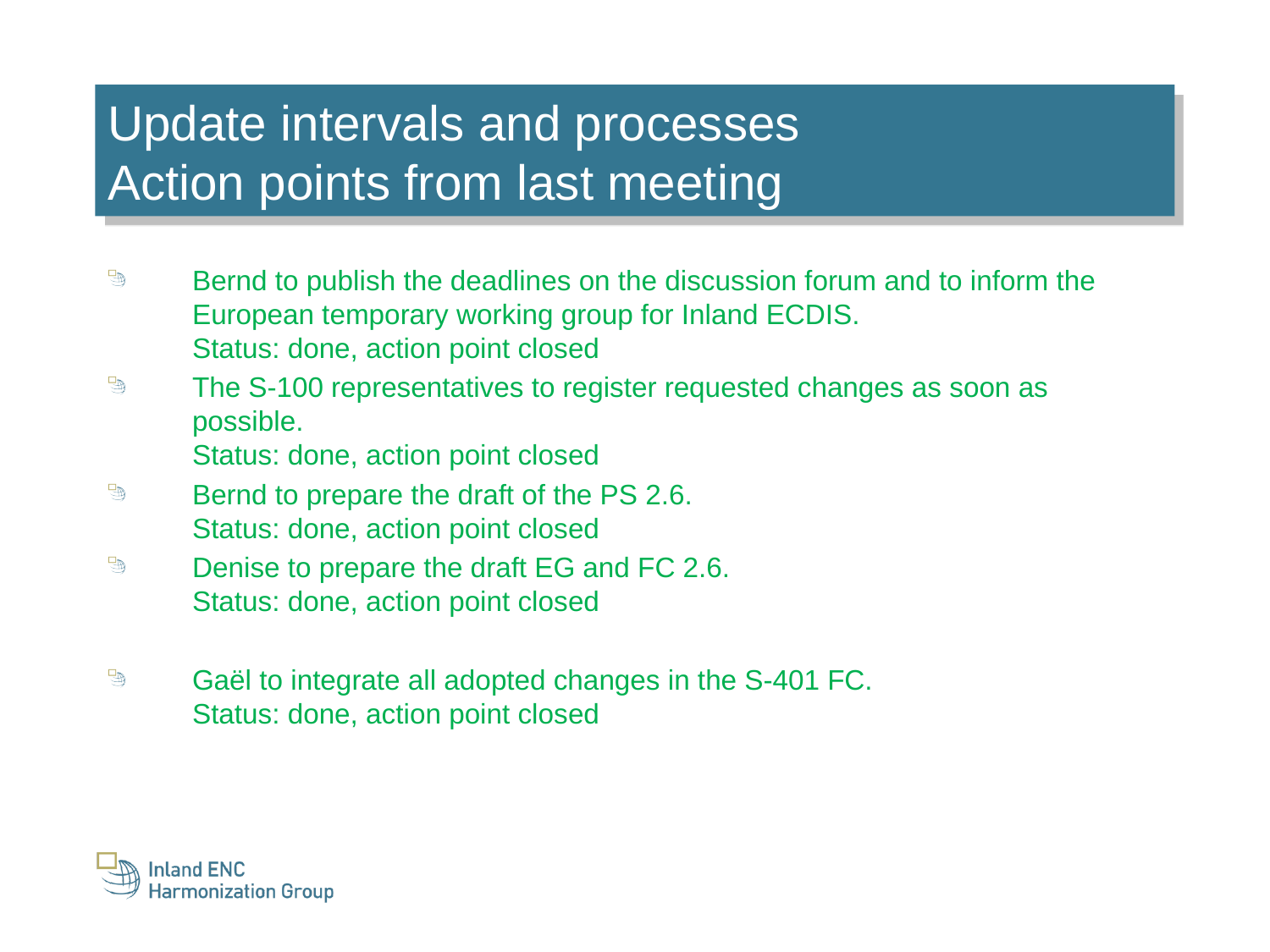

Update intervals and processes
Action points from last meeting
Bernd to publish the deadlines on the discussion forum and to inform the European temporary working group for Inland ECDIS.
Status: done, action point closed
The S-100 representatives to register requested changes as soon as possible.
Status: done, action point closed
Bernd to prepare the draft of the PS 2.6.
Status: done, action point closed
Denise to prepare the draft EG and FC 2.6.
Status: done, action point closed

Gaël to integrate all adopted changes in the S-401 FC.
Status: done, action point closed